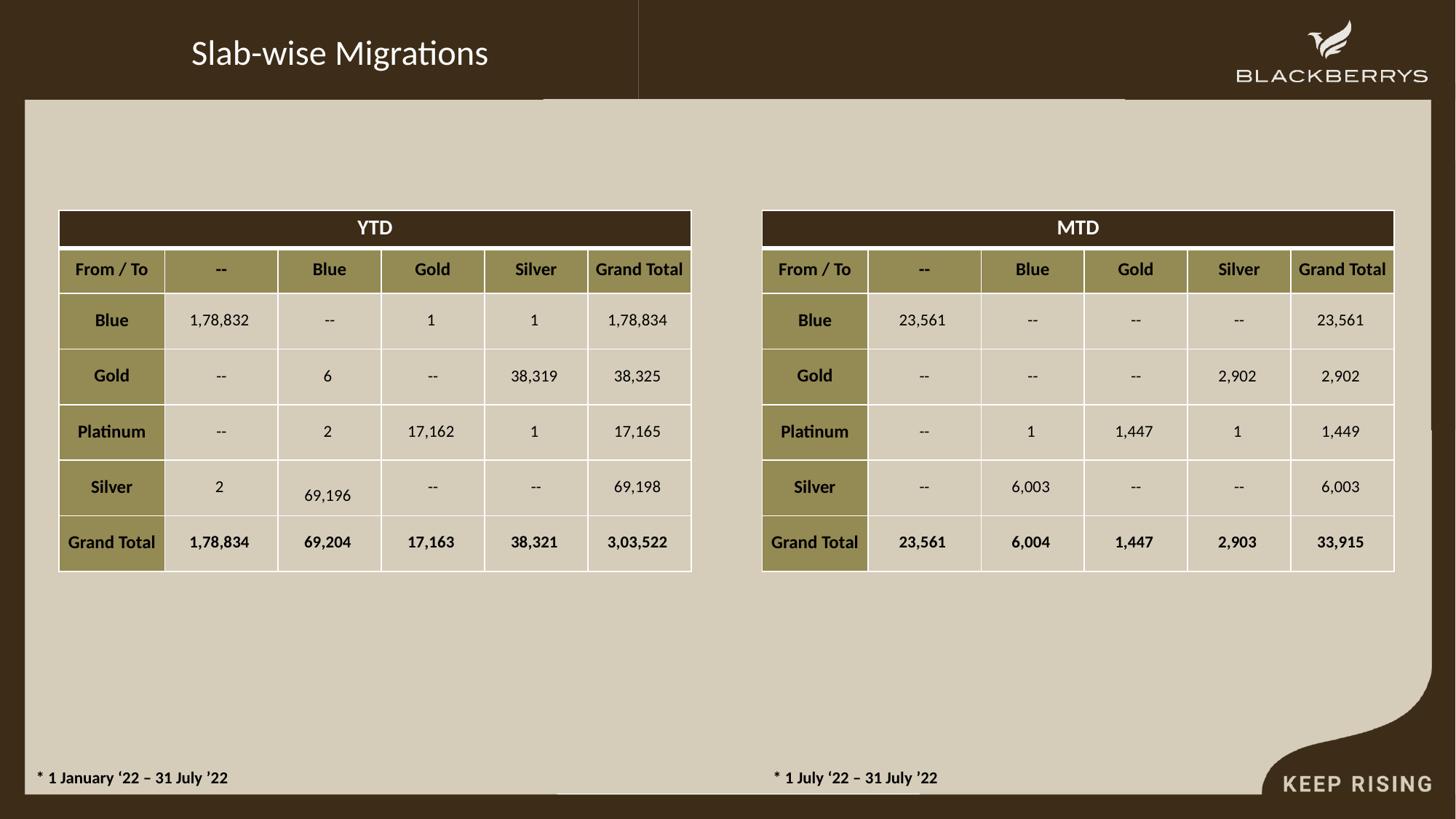

# Slab-wise Migrations
| YTD |  |  |  |  |  |
| --- | --- | --- | --- | --- | --- |
| From / To | -- | Blue | Gold | Silver | Grand Total |
| Blue | 1,78,832 | -- | 1 | 1 | 1,78,834 |
| Gold | -- | 6 | -- | 38,319 | 38,325 |
| Platinum | -- | 2 | 17,162 | 1 | 17,165 |
| Silver | 2 | 69,196 | -- | -- | 69,198 |
| Grand Total | 1,78,834 | 69,204 | 17,163 | 38,321 | 3,03,522 |
| MTD |  |  |  |  |  |
| --- | --- | --- | --- | --- | --- |
| From / To | -- | Blue | Gold | Silver | Grand Total |
| Blue | 23,561 | -- | -- | -- | 23,561 |
| Gold | -- | -- | -- | 2,902 | 2,902 |
| Platinum | -- | 1 | 1,447 | 1 | 1,449 |
| Silver | -- | 6,003 | -- | -- | 6,003 |
| Grand Total | 23,561 | 6,004 | 1,447 | 2,903 | 33,915 |
* 1 January ‘22 – 31 July ’22
* 1 July ‘22 – 31 July ’22